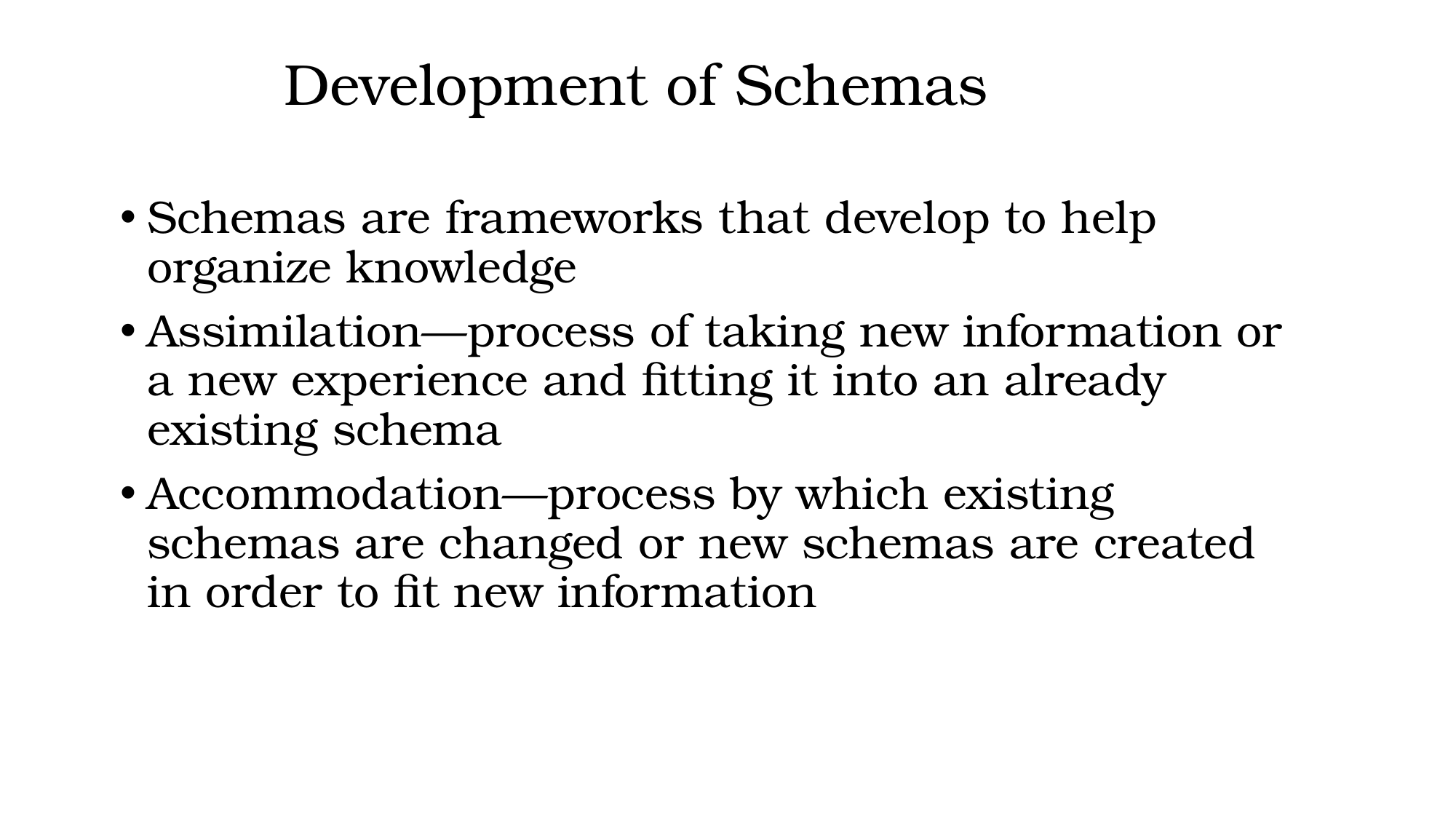

# Development of Schemas
Schemas are frameworks that develop to help organize knowledge
Assimilation—process of taking new information or a new experience and fitting it into an already existing schema
Accommodation—process by which existing schemas are changed or new schemas are created in order to fit new information